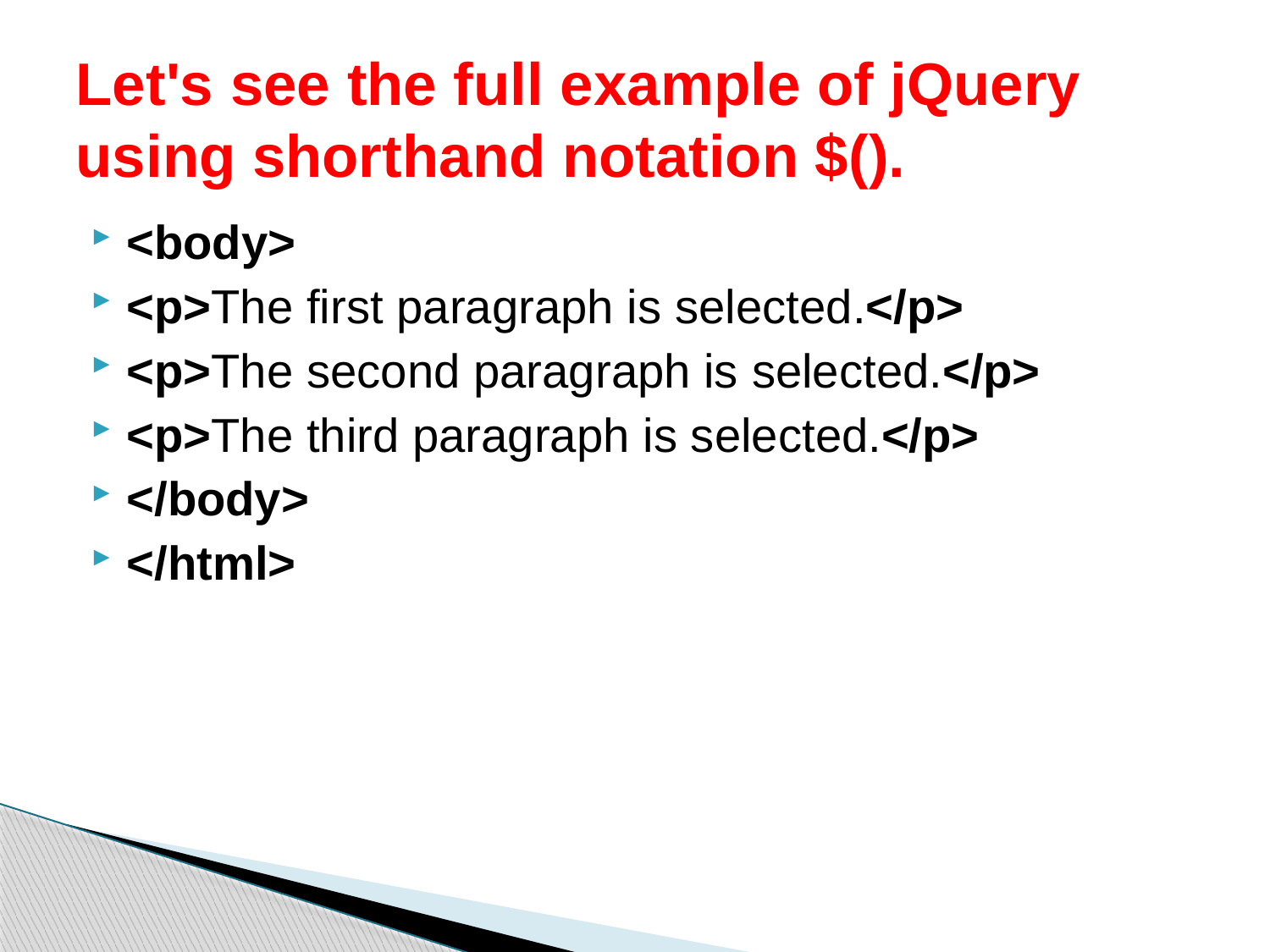

# Let's see the full example of jQuery using shorthand notation $().
<body>
<p>The first paragraph is selected.</p>
<p>The second paragraph is selected.</p>
<p>The third paragraph is selected.</p>
</body>
</html>